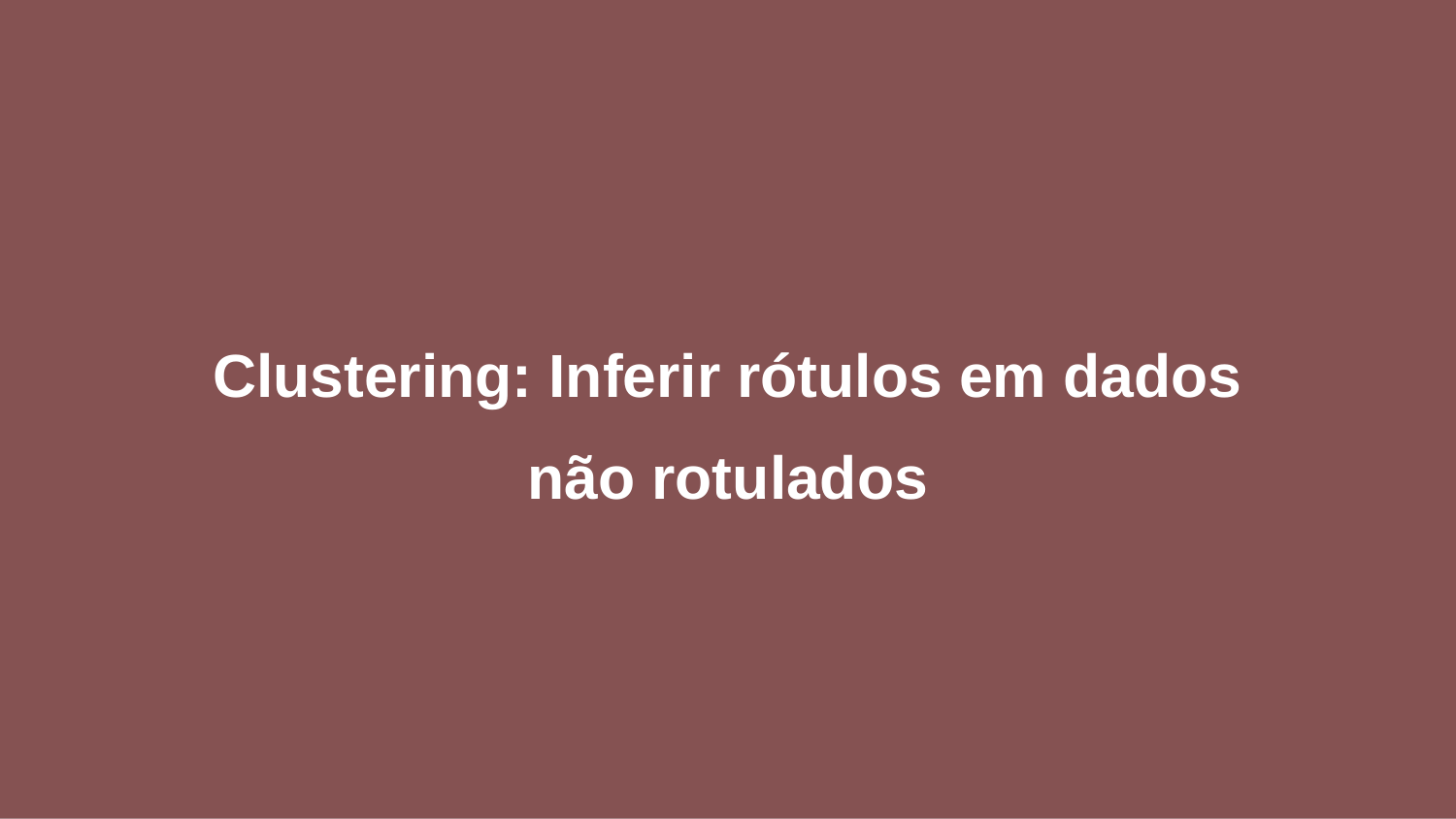

Clustering: Inferir rótulos em dados não rotulados